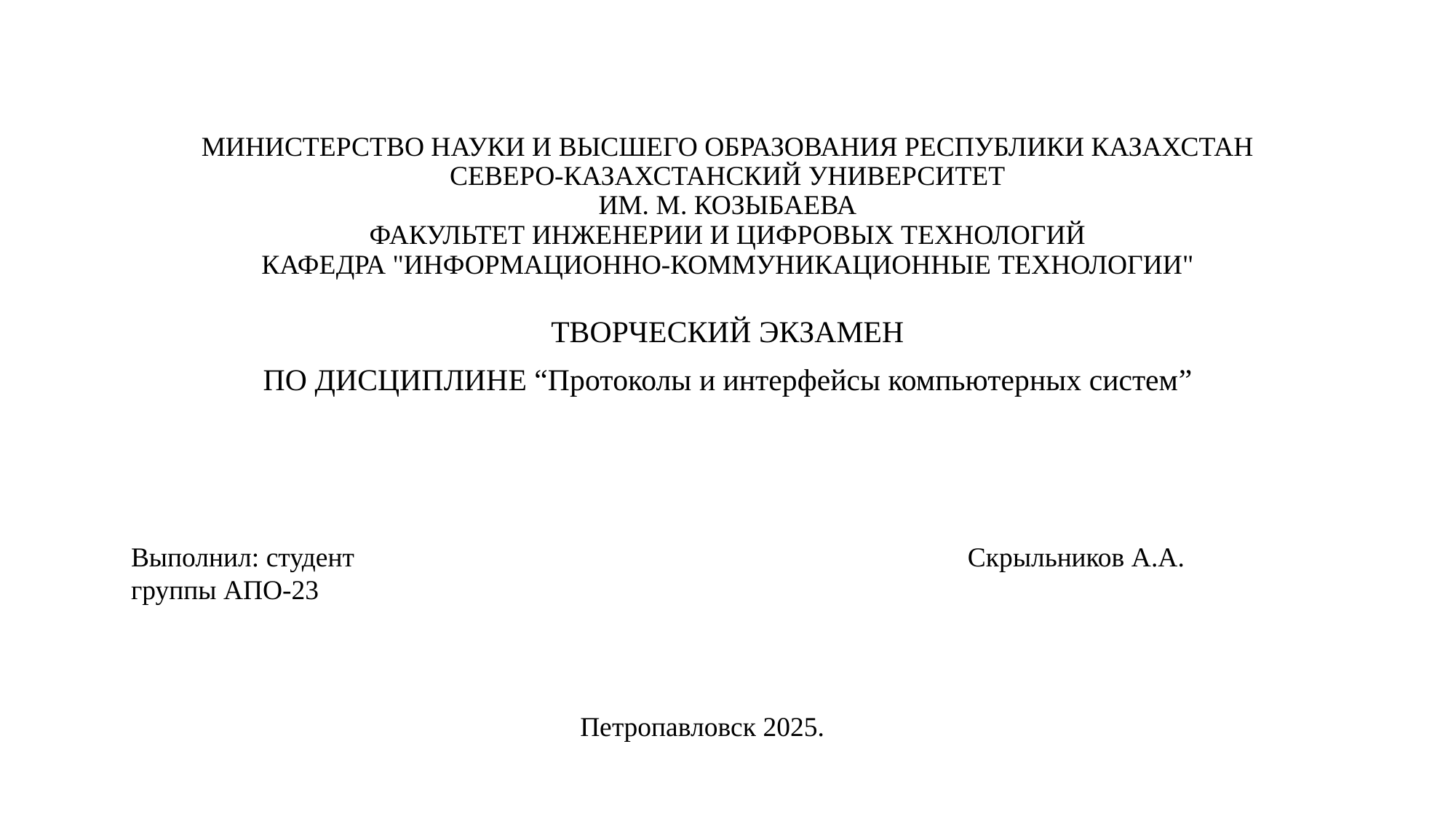

# МИНИСТЕРСТВО НАУКИ И ВЫСШЕГО ОБРАЗОВАНИЯ РЕСПУБЛИКИ КАЗАХСТАН​ СЕВЕРО-КАЗАХСТАНСКИЙ УНИВЕРСИТЕТ​ ИМ. М. КОЗЫБАЕВА​ ФАКУЛЬТЕТ ИНЖЕНЕРИИ И ЦИФРОВЫХ ТЕХНОЛОГИЙ​ КАФЕДРА "ИНФОРМАЦИОННО-КОММУНИКАЦИОННЫЕ ТЕХНОЛОГИИ"​
ТВОРЧЕСКИЙ ЭКЗАМЕН​
ПО ДИСЦИПЛИНЕ “Протоколы и интерфейсы компьютерных систем”

Выполнил: студент группы АПО-23
Скрыльников А.А.
Петропавловск 2025.